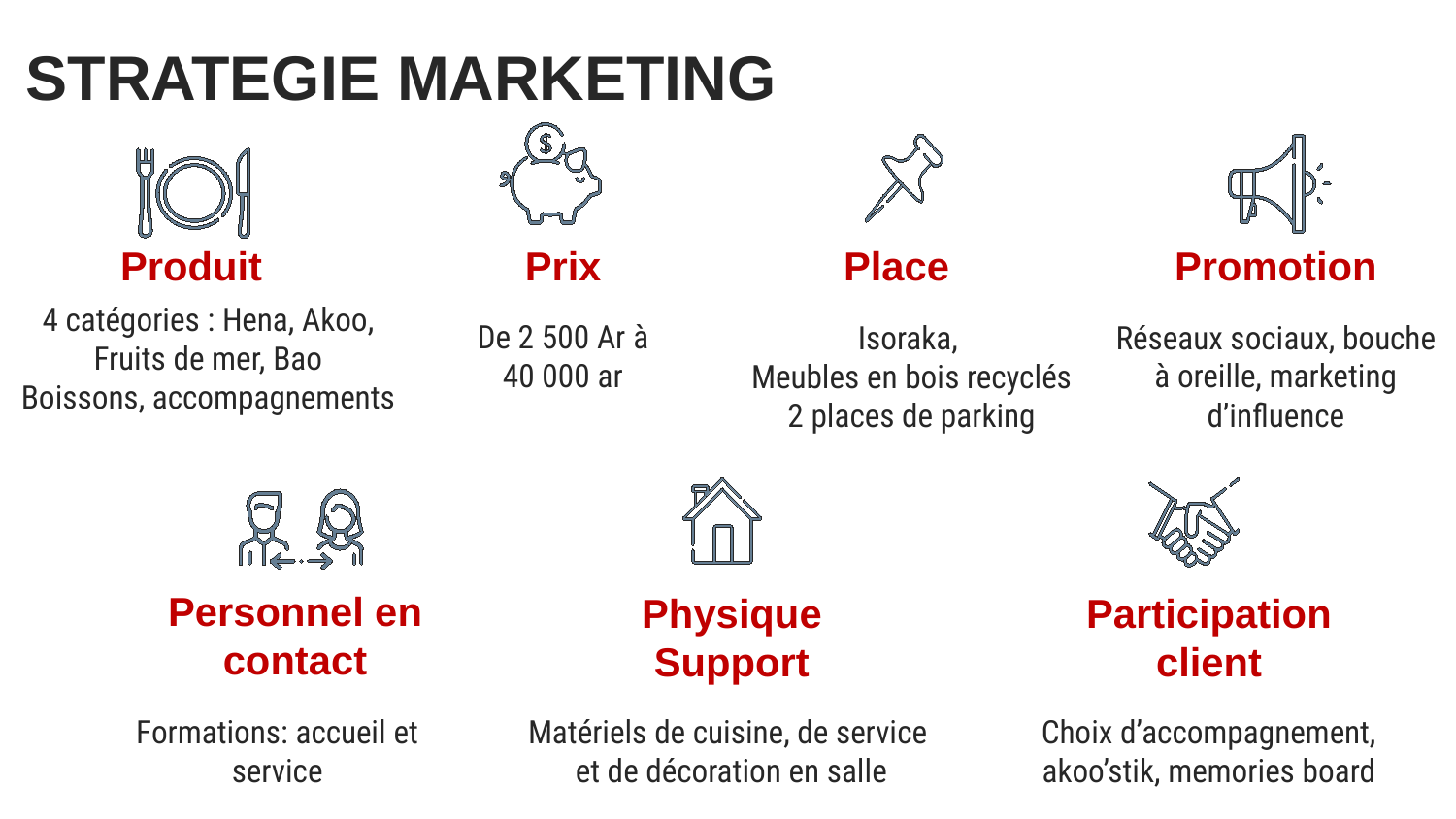

# STRATEGIE MARKETING

Produit
Prix
Place
Promotion

4 catégories : Hena, Akoo, Fruits de mer, Bao
Boissons, accompagnements
De 2 500 Ar à 40 000 ar
Réseaux sociaux, bouche à oreille, marketing d’influence
Isoraka,
Meubles en bois recyclés
2 places de parking

Personnel en contact
Participation client
Physique Support
Formations: accueil et service
Matériels de cuisine, de service  et de décoration en salle
Choix d’accompagnement, akoo’stik, memories board